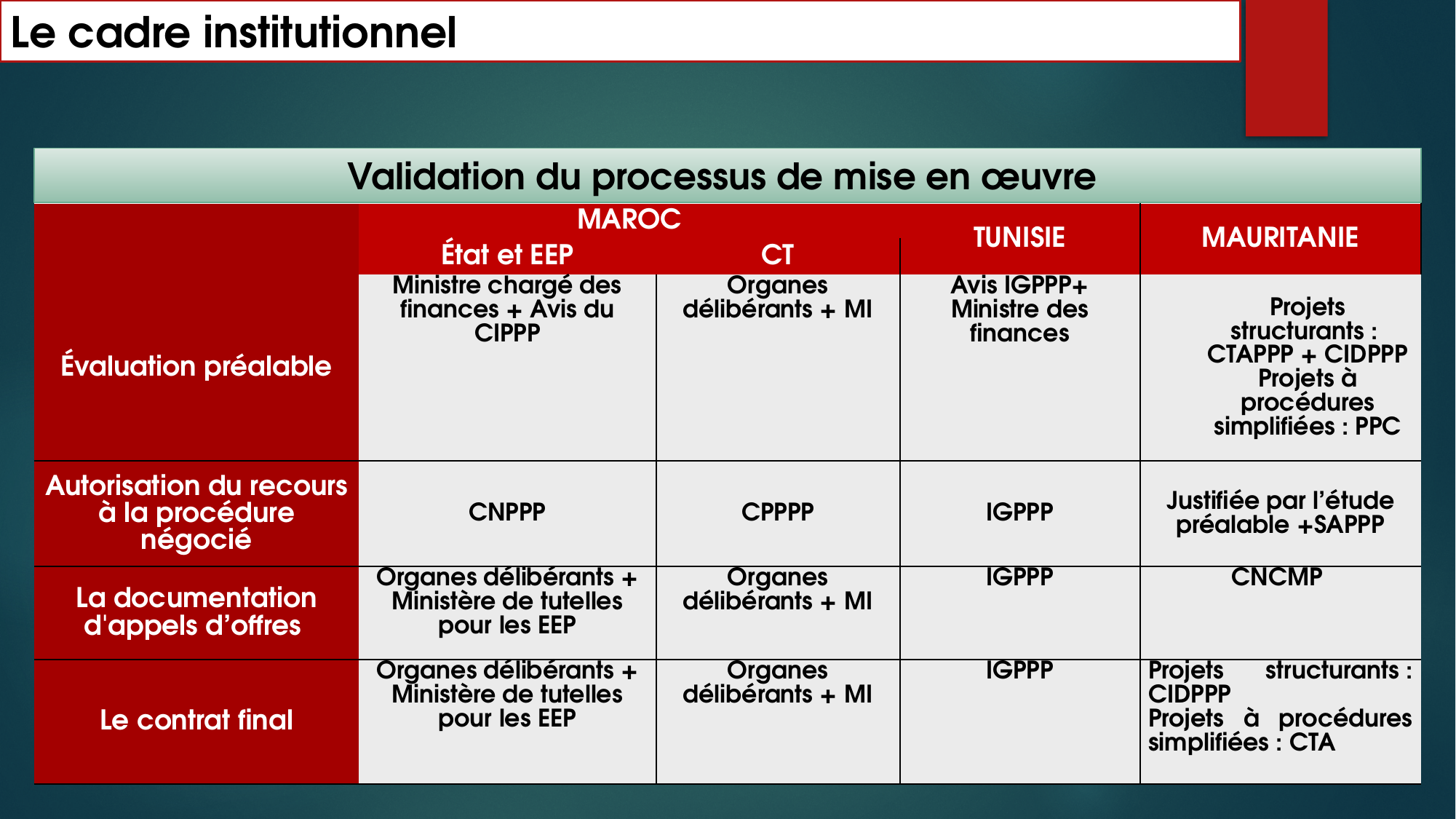

Le cadre institutionnel
Validation du processus de mise en œuvre
|  | MAROC |  | TUNISIE | MAURITANIE |
| --- | --- | --- | --- | --- |
|  | État et EEP | CT |  |  |
| Évaluation préalable | Ministre chargé des finances + Avis du CIPPP | Organes délibérants + MI | Avis IGPPP+ Ministre des finances | Projets structurants : CTAPPP + CIDPPP Projets à procédures simplifiées : PPC |
| Autorisation du recours à la procédure négocié | CNPPP | CPPPP | IGPPP | Justifiée par l’étude préalable +SAPPP |
| La documentation d'appels d’offres | Organes délibérants + Ministère de tutelles pour les EEP | Organes délibérants + MI | IGPPP | CNCMP |
| Le contrat final | Organes délibérants + Ministère de tutelles pour les EEP | Organes délibérants + MI | IGPPP | Projets structurants : CIDPPP Projets à procédures simplifiées : CTA |